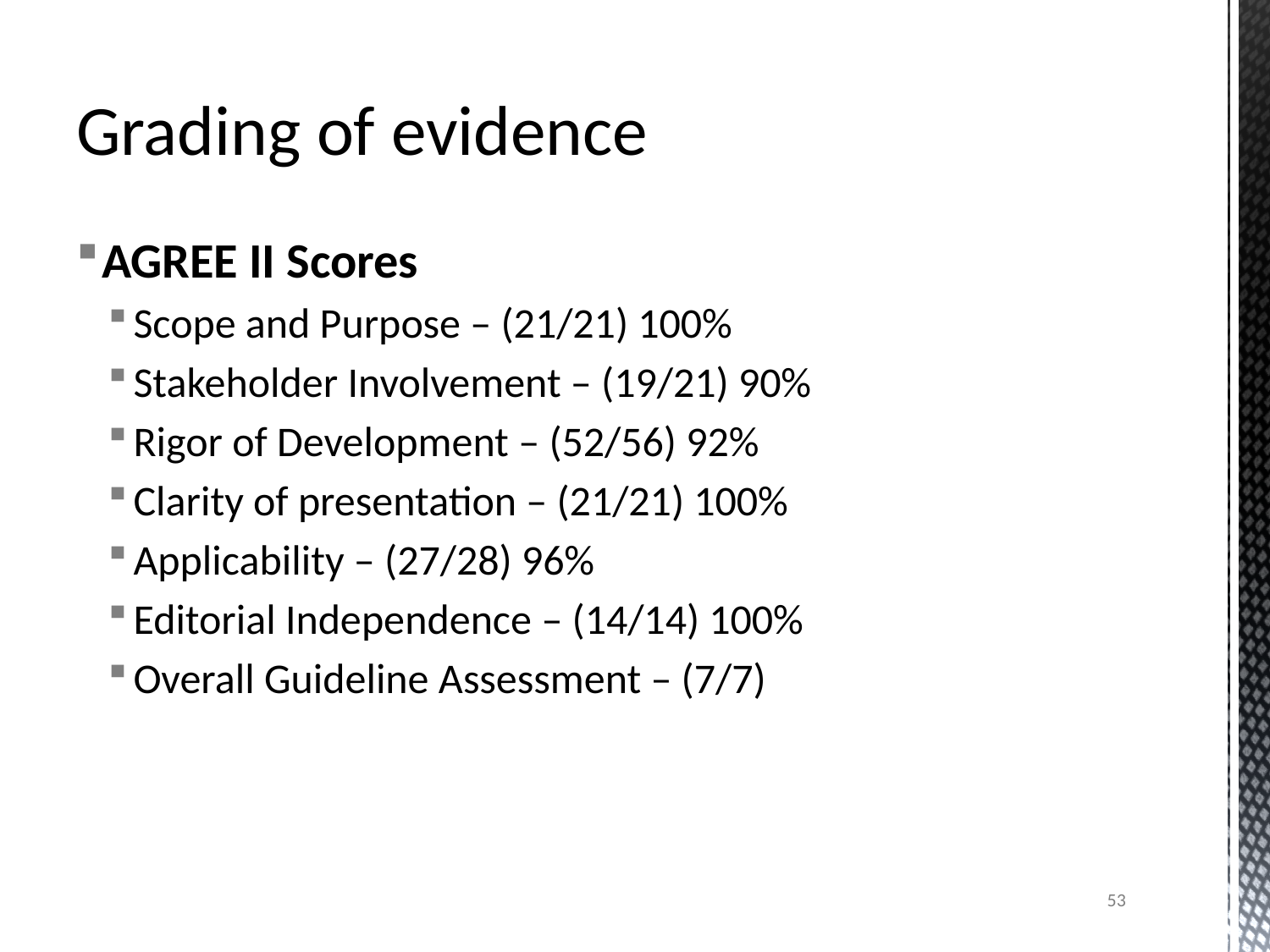

# Grading of evidence
AGREE II Scores
Scope and Purpose – (21/21) 100%
Stakeholder Involvement – (19/21) 90%
Rigor of Development – (52/56) 92%
Clarity of presentation – (21/21) 100%
Applicability – (27/28) 96%
Editorial Independence – (14/14) 100%
Overall Guideline Assessment – (7/7)

53